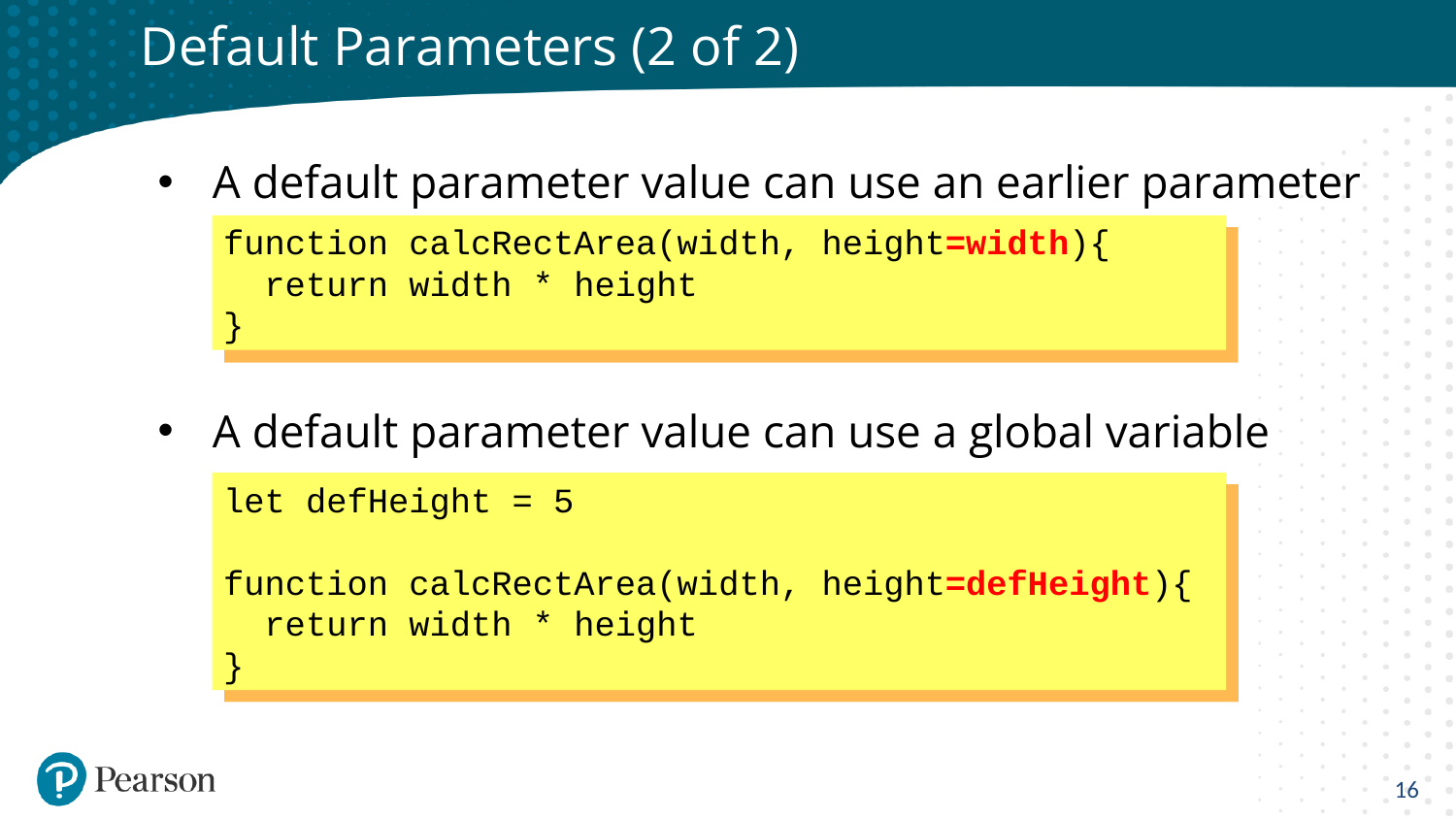

# Default Parameters (2 of 2)
A default parameter value can use an earlier parameter

A default parameter value can use a global variable

function calcRectArea(width, height=width){
  return width * height
}
let defHeight = 5

function calcRectArea(width, height=defHeight){
  return width * height
}
16